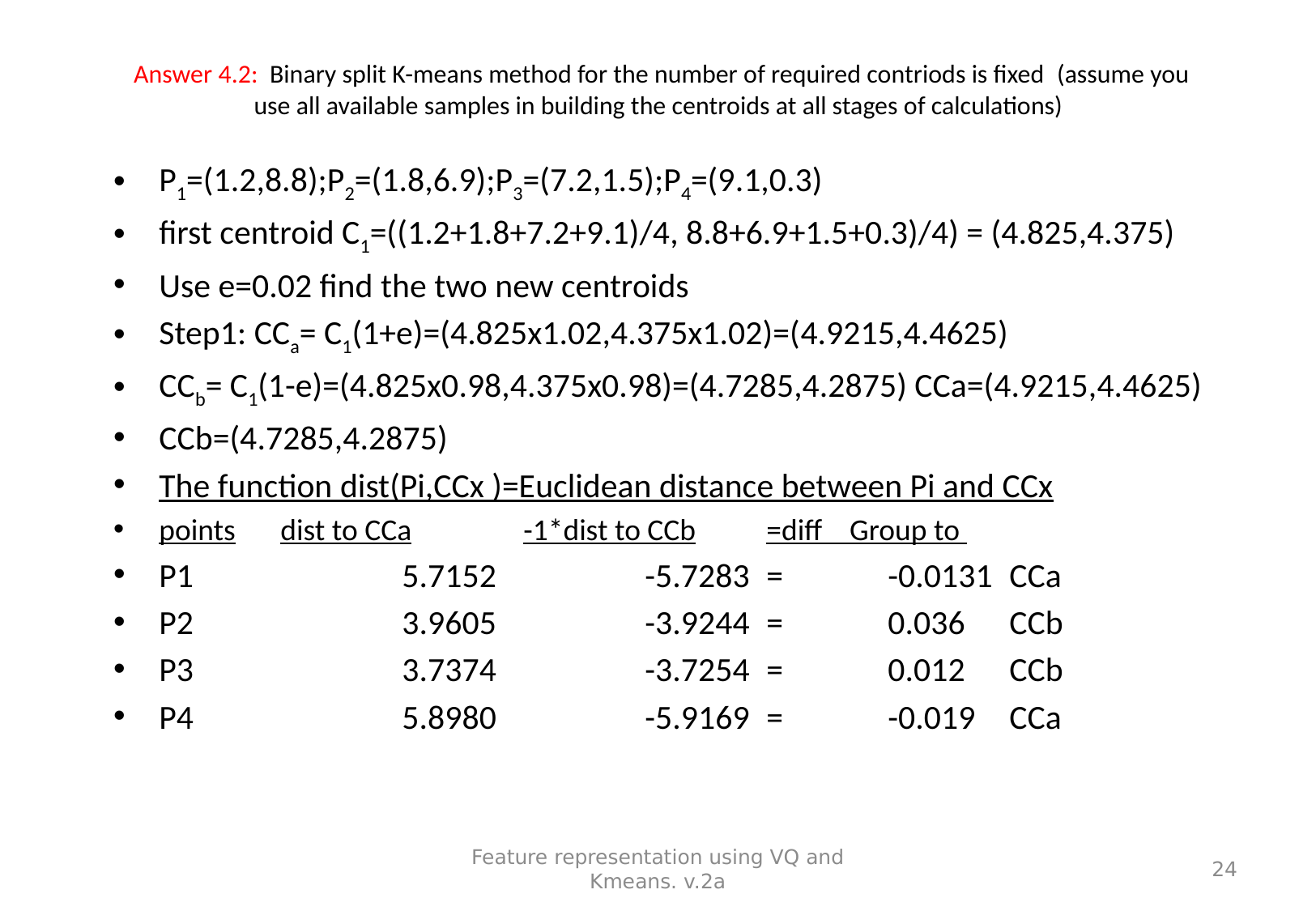

# Answer 4.2:  Binary split K-means method for the number of required contriods is fixed  (assume you use all available samples in building the centroids at all stages of calculations)
P1=(1.2,8.8);P2=(1.8,6.9);P3=(7.2,1.5);P4=(9.1,0.3)
first centroid C1=((1.2+1.8+7.2+9.1)/4, 8.8+6.9+1.5+0.3)/4) = (4.825,4.375)
Use e=0.02 find the two new centroids
Step1: CCa= C1(1+e)=(4.825x1.02,4.375x1.02)=(4.9215,4.4625)
CCb= C1(1-e)=(4.825x0.98,4.375x0.98)=(4.7285,4.2875) CCa=(4.9215,4.4625)
CCb=(4.7285,4.2875)
The function dist(Pi,CCx )=Euclidean distance between Pi and CCx
points	dist to CCa	-1*dist to CCb	=diff    Group to
P1		5.7152		-5.7283	= 	-0.0131 	CCa
P2		3.9605		-3.9244	= 	0.036	CCb
P3		3.7374		-3.7254	= 	0.012	CCb
P4		5.8980		-5.9169	= 	-0.019	CCa
Feature representation using VQ and Kmeans. v.2a
24